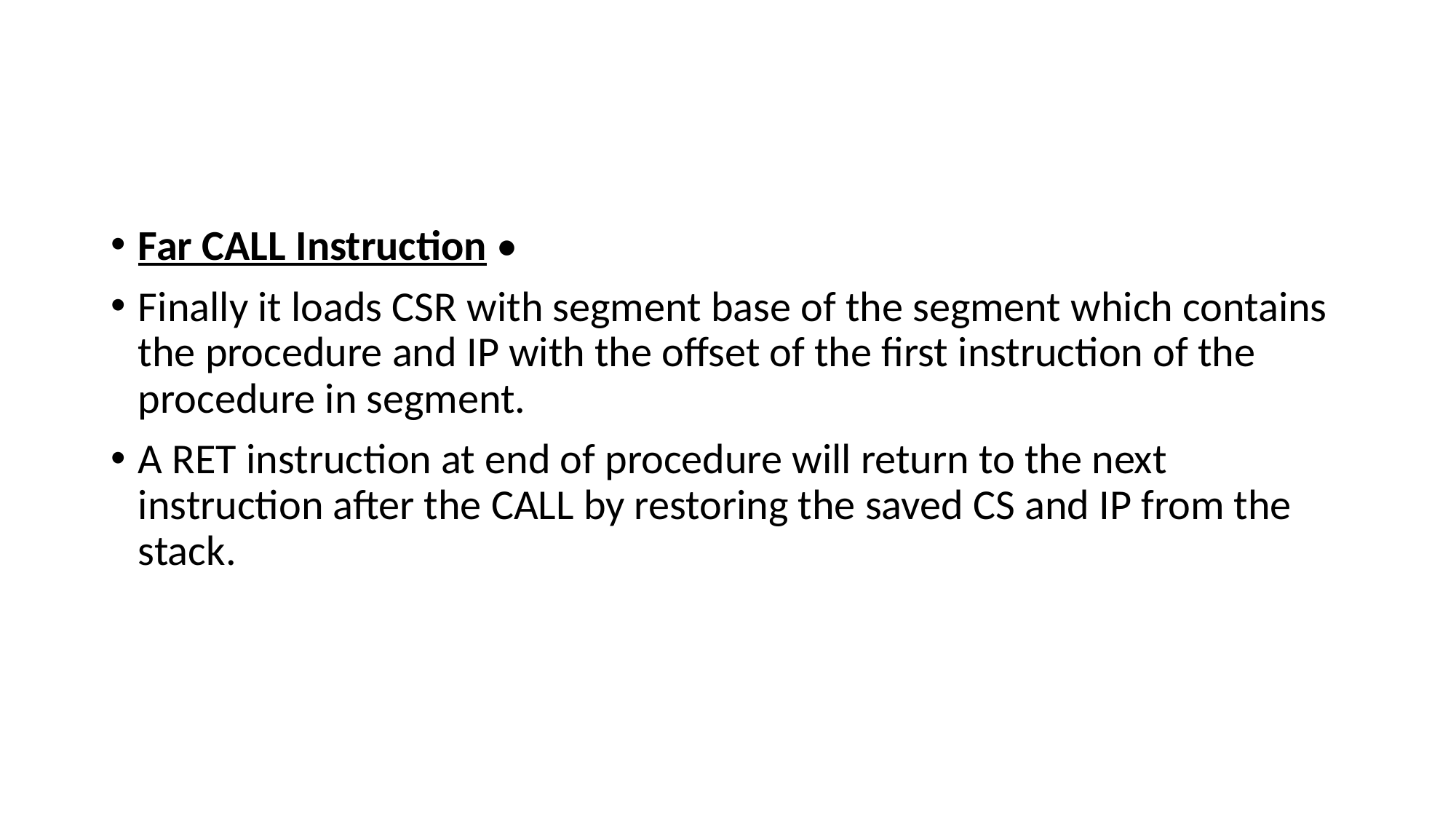

#
Far CALL Instruction •
Finally it loads CSR with segment base of the segment which contains the procedure and IP with the offset of the first instruction of the procedure in segment.
A RET instruction at end of procedure will return to the next instruction after the CALL by restoring the saved CS and IP from the stack.